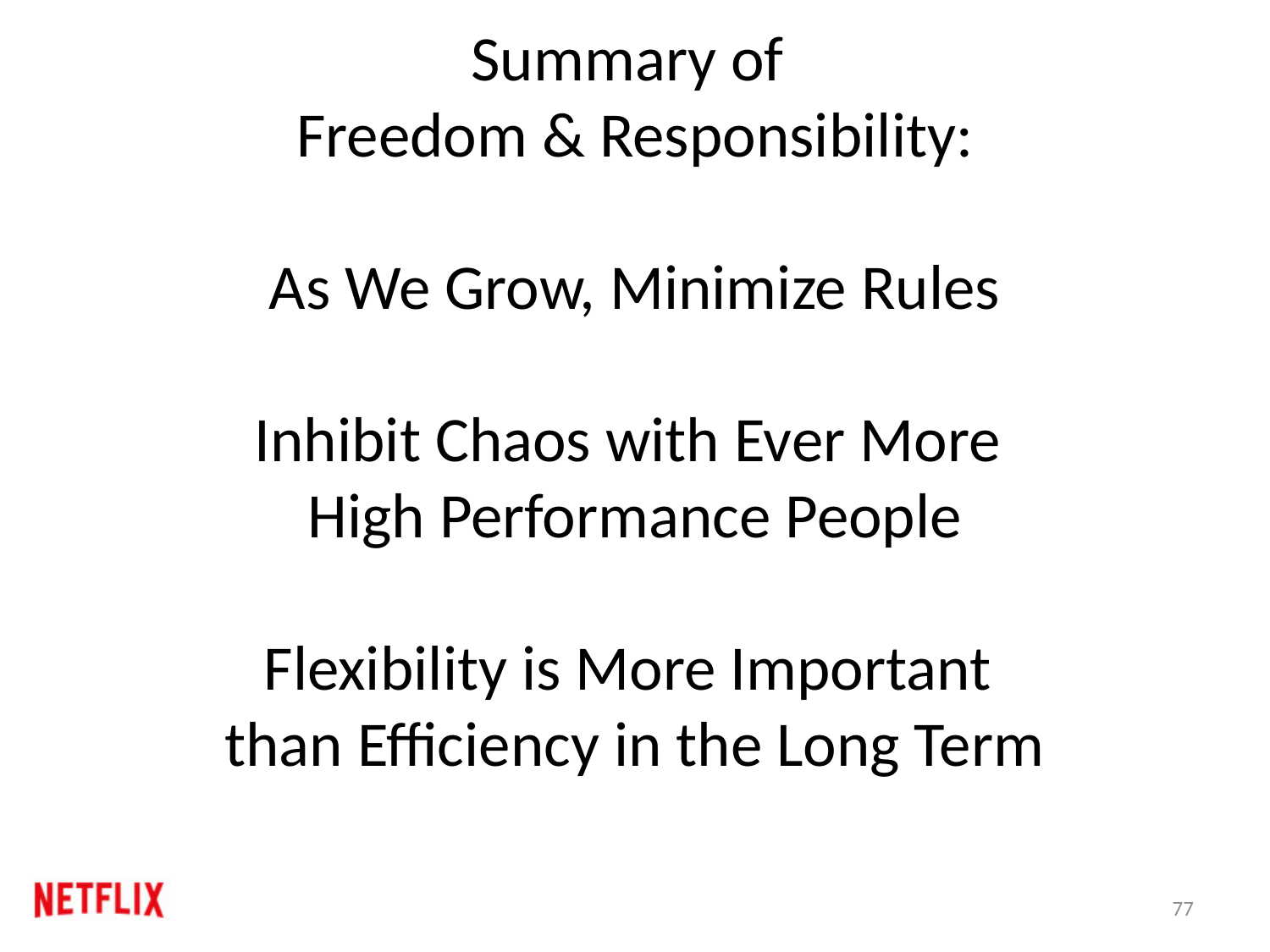

# Summary of Freedom & Responsibility: As We Grow, Minimize Rules Inhibit Chaos with Ever More High Performance People Flexibility is More Important than Efficiency in the Long Term
77